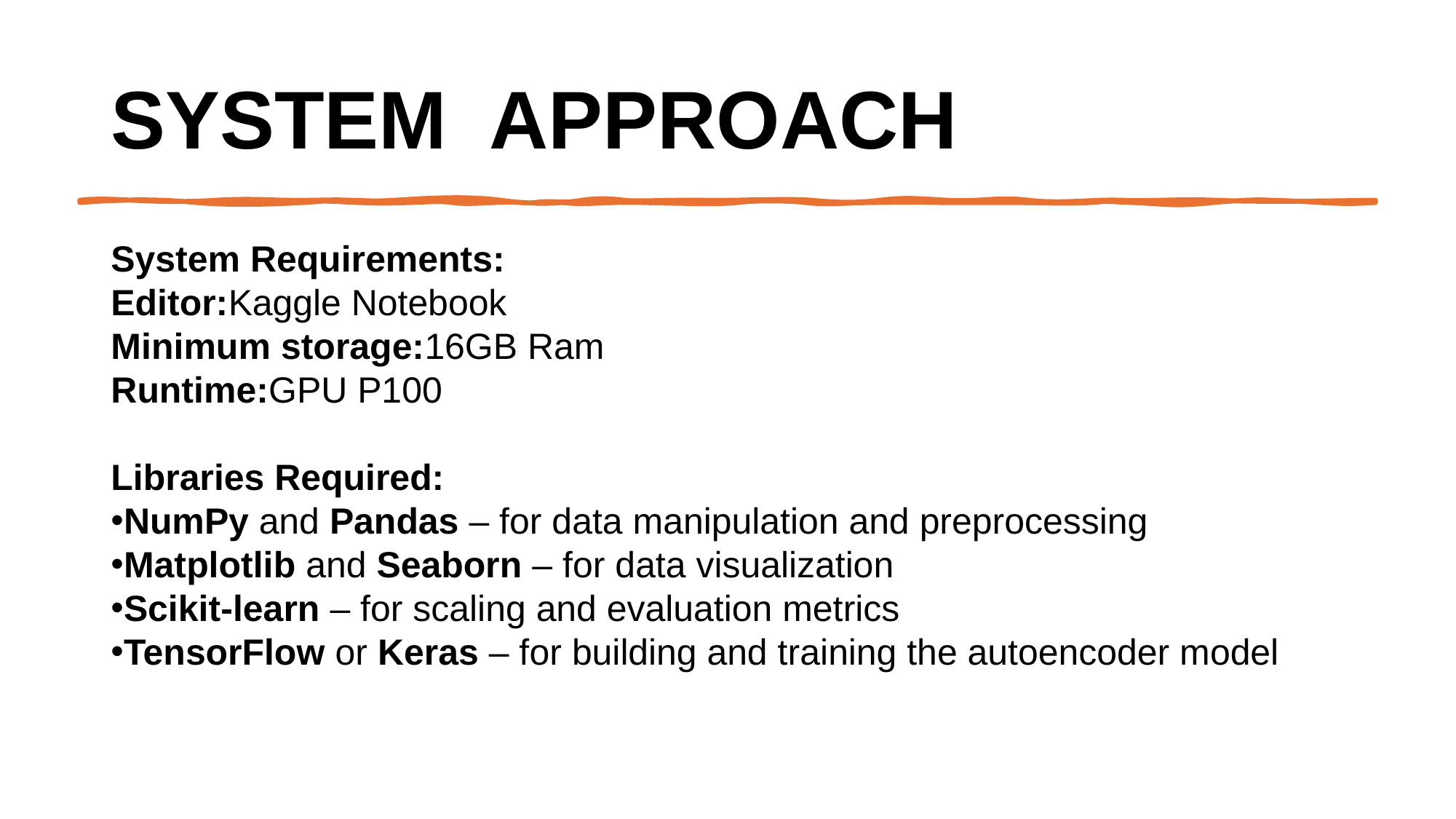

# System  Approach

System Requirements:
Editor:Kaggle Notebook
Minimum storage:16GB Ram
Runtime:GPU P100

Libraries Required:
NumPy and Pandas – for data manipulation and preprocessing
Matplotlib and Seaborn – for data visualization
Scikit-learn – for scaling and evaluation metrics
TensorFlow or Keras – for building and training the autoencoder model